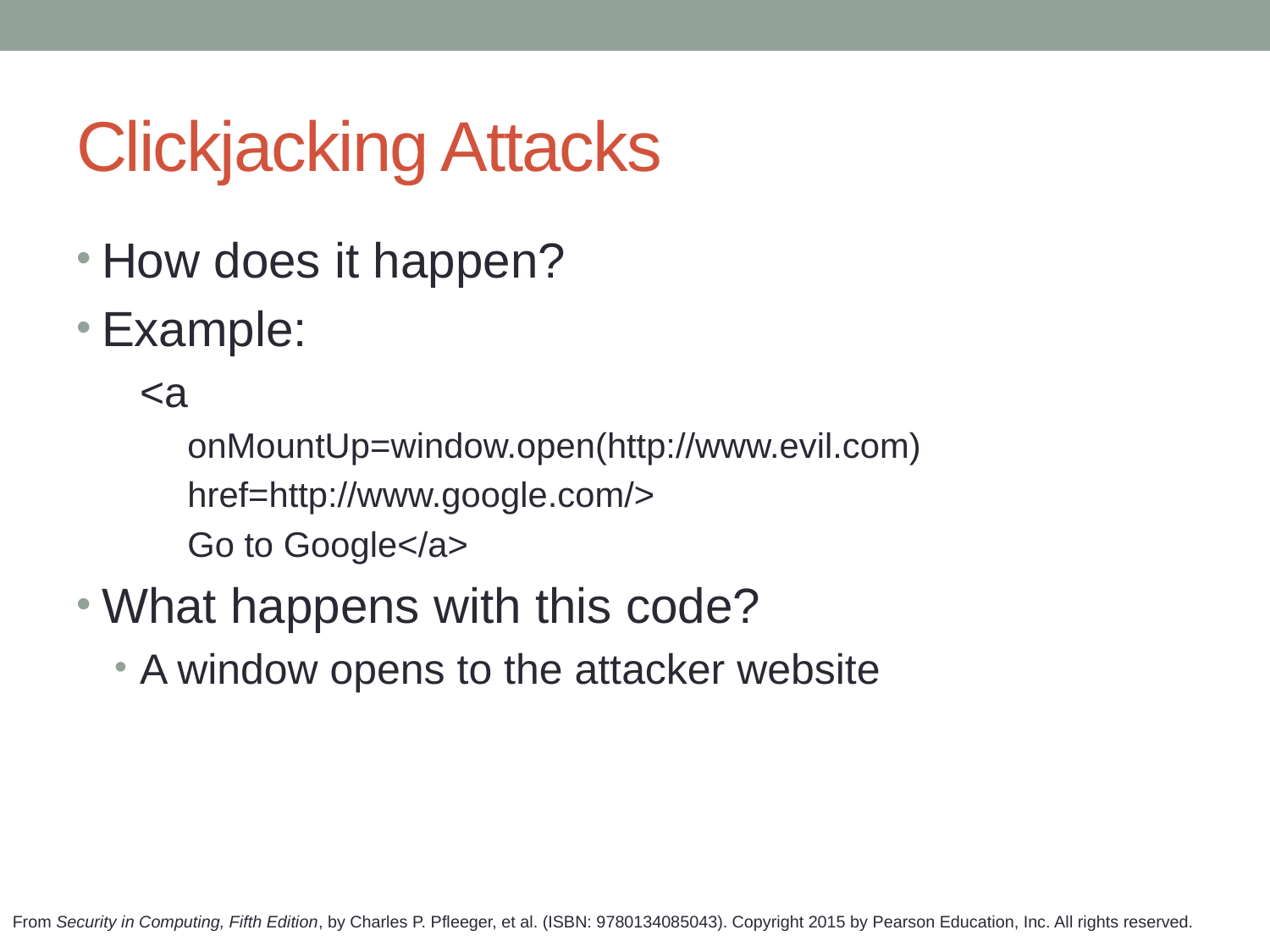

# Clickjacking Attacks
How does it happen?
Example:
<a
onMountUp=window.open(http://www.evil.com)
href=http://www.google.com/>
Go to Google</a>
What happens with this code?
A window opens to the attacker website